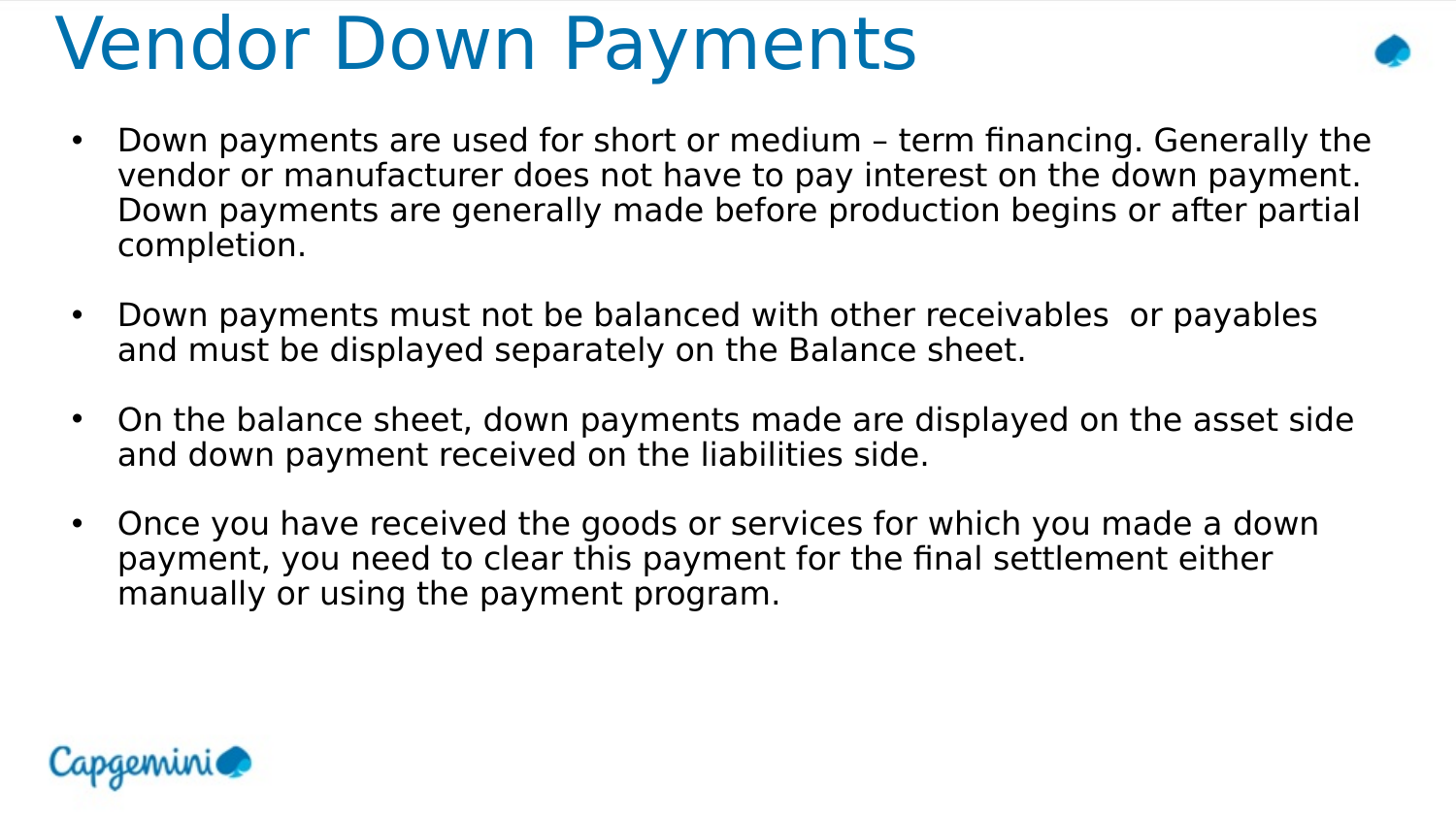

# Vendor Down Payments

Down payments are used for short or medium – term financing. Generally the vendor or manufacturer does not have to pay interest on the down payment.  Down payments are generally made before production begins or after partial completion.

Down payments must not be balanced with other receivables  or payables and must be displayed separately on the Balance sheet.

On the balance sheet, down payments made are displayed on the asset side and down payment received on the liabilities side.

Once you have received the goods or services for which you made a down payment, you need to clear this payment for the final settlement either manually or using the payment program.